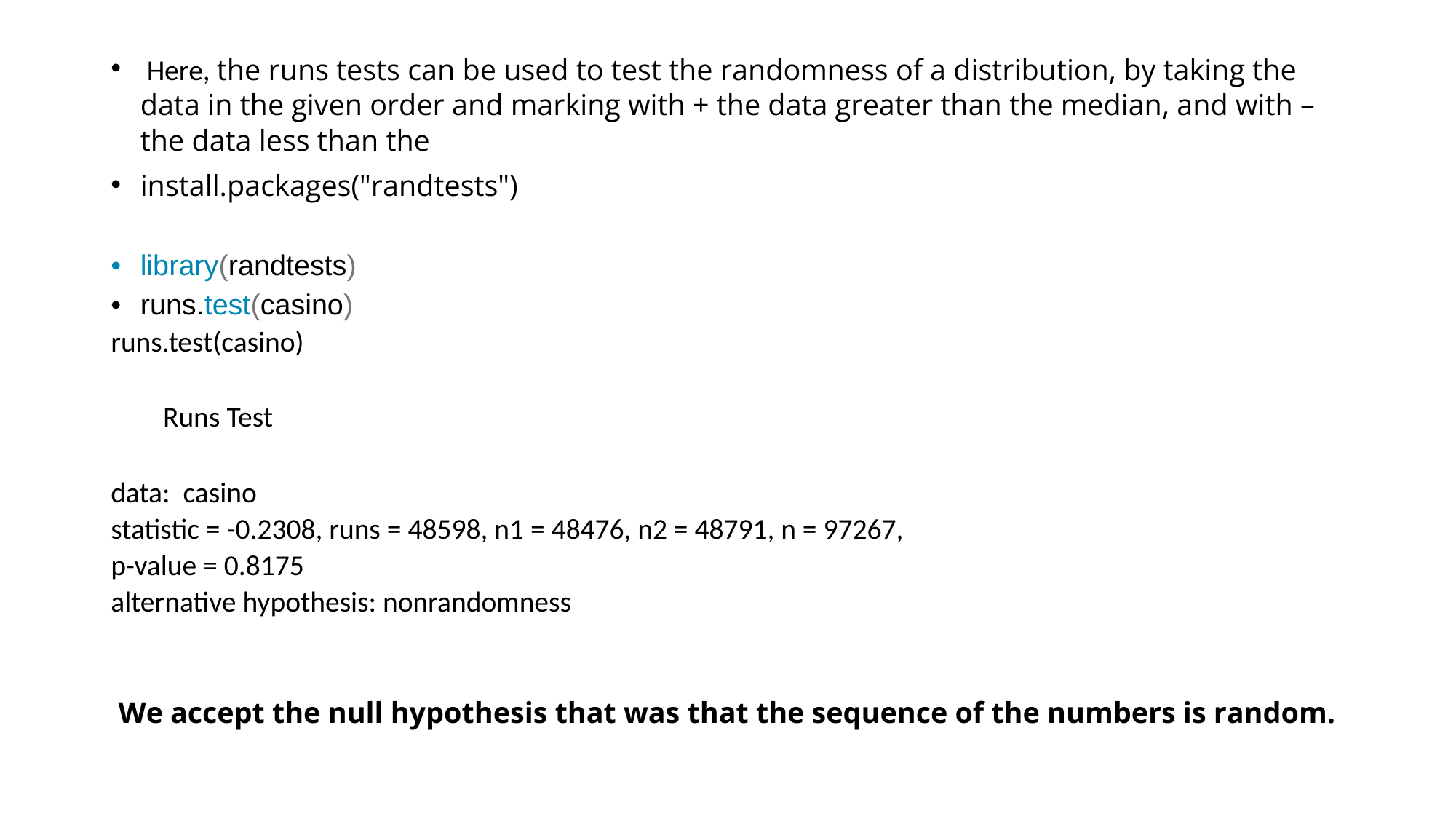

# Here, the runs tests can be used to test the randomness of a distribution, by taking the data in the given order and marking with + the data greater than the median, and with – the data less than the
install.packages("randtests")

library(randtests)
runs.test(casino)
runs.test(casino)

        Runs Test

data:  casino
statistic = -0.2308, runs = 48598, n1 = 48476, n2 = 48791, n = 97267,
p-value = 0.8175
alternative hypothesis: nonrandomness

 We accept the null hypothesis that was that the sequence of the numbers is random.